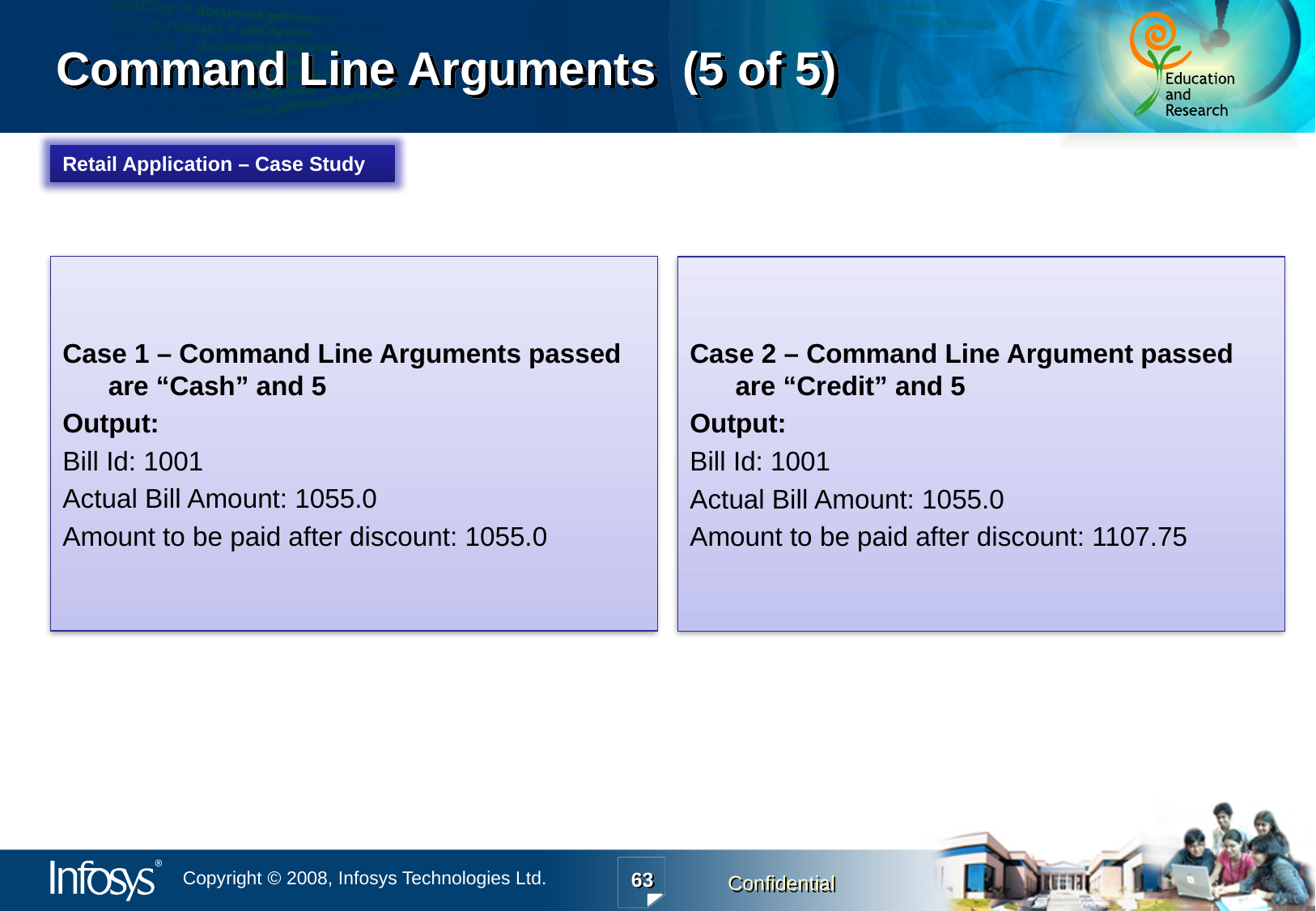

# Command Line Arguments  (5 of 5)
Retail Application – Case Study
Case 1 – Command Line Arguments passed are “Cash” and 5
Output:
Bill Id: 1001
Actual Bill Amount: 1055.0
Amount to be paid after discount: 1055.0
Case 2 – Command Line Argument passed are “Credit” and 5
Output:
Bill Id: 1001
Actual Bill Amount: 1055.0
Amount to be paid after discount: 1107.75
63